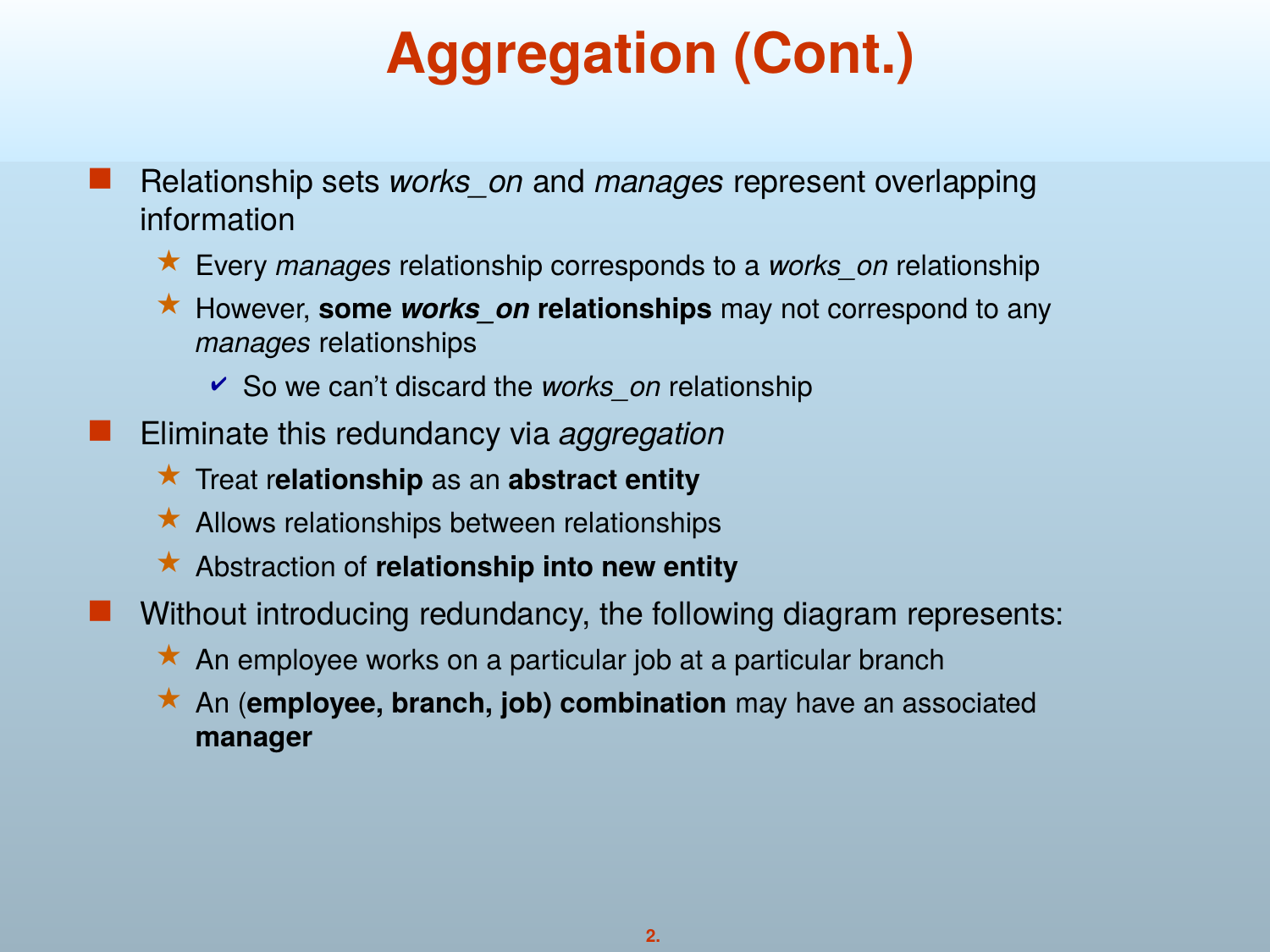

# Aggregation (Cont.)
Relationship sets works_on and manages represent overlapping information
Every manages relationship corresponds to a works_on relationship
However, some works_on relationships may not correspond to any manages relationships
So we can’t discard the works_on relationship
Eliminate this redundancy via aggregation
Treat relationship as an abstract entity
Allows relationships between relationships
Abstraction of relationship into new entity
Without introducing redundancy, the following diagram represents:
An employee works on a particular job at a particular branch
An (employee, branch, job) combination may have an associated manager